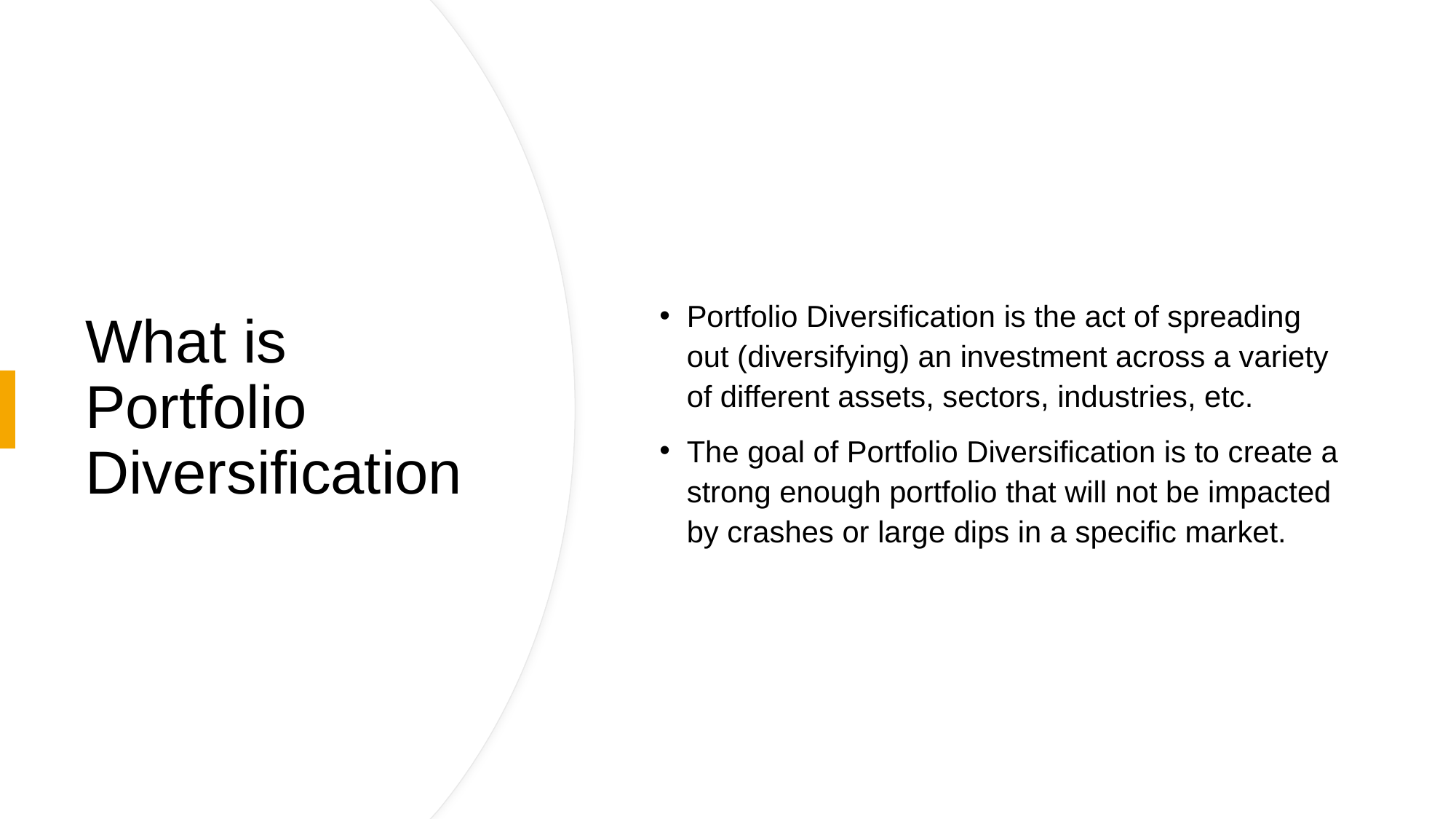

# What is Portfolio Diversification
Portfolio Diversification is the act of spreading out (diversifying) an investment across a variety of different assets, sectors, industries, etc.
The goal of Portfolio Diversification is to create a strong enough portfolio that will not be impacted by crashes or large dips in a specific market.